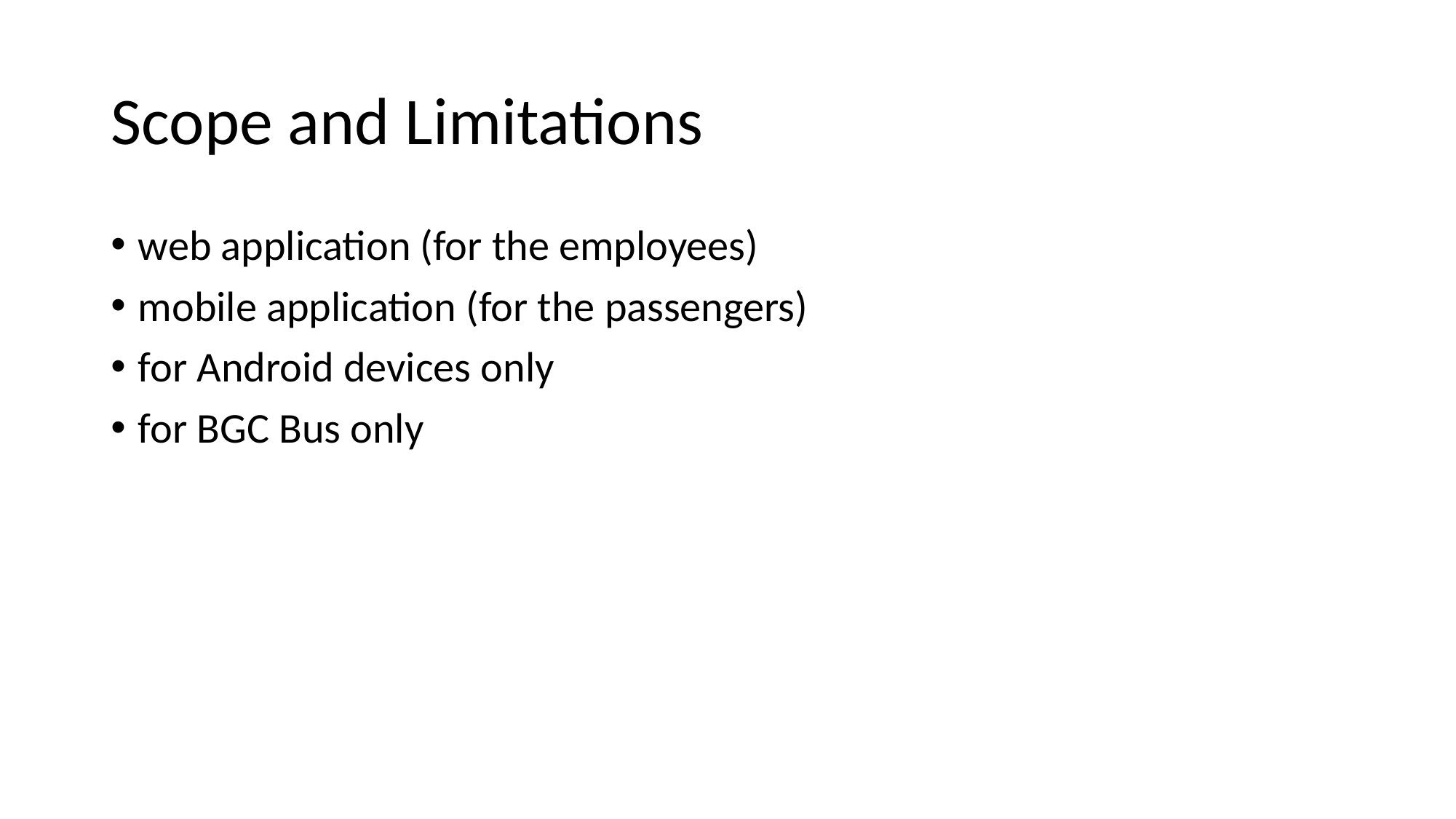

# Scope and Limitations
web application (for the employees)
mobile application (for the passengers)
for Android devices only
for BGC Bus only